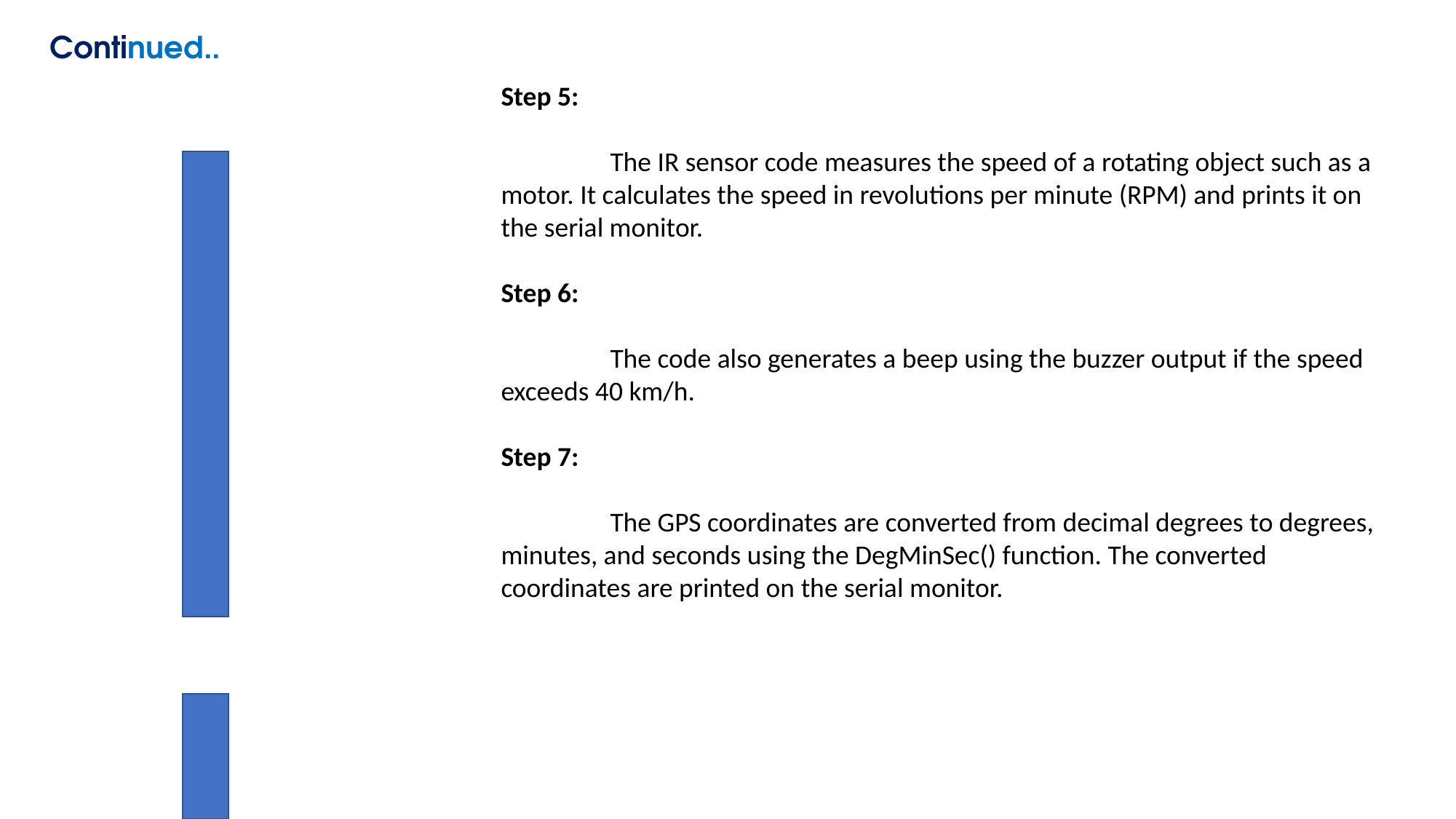

Continued..
Step 5:

	The IR sensor code measures the speed of a rotating object such as a motor. It calculates the speed in revolutions per minute (RPM) and prints it on the serial monitor.

Step 6:

 	The code also generates a beep using the buzzer output if the speed exceeds 40 km/h.

Step 7:

	The GPS coordinates are converted from decimal degrees to degrees, minutes, and seconds using the DegMinSec() function. The converted coordinates are printed on the serial monitor.

yes

yes

13